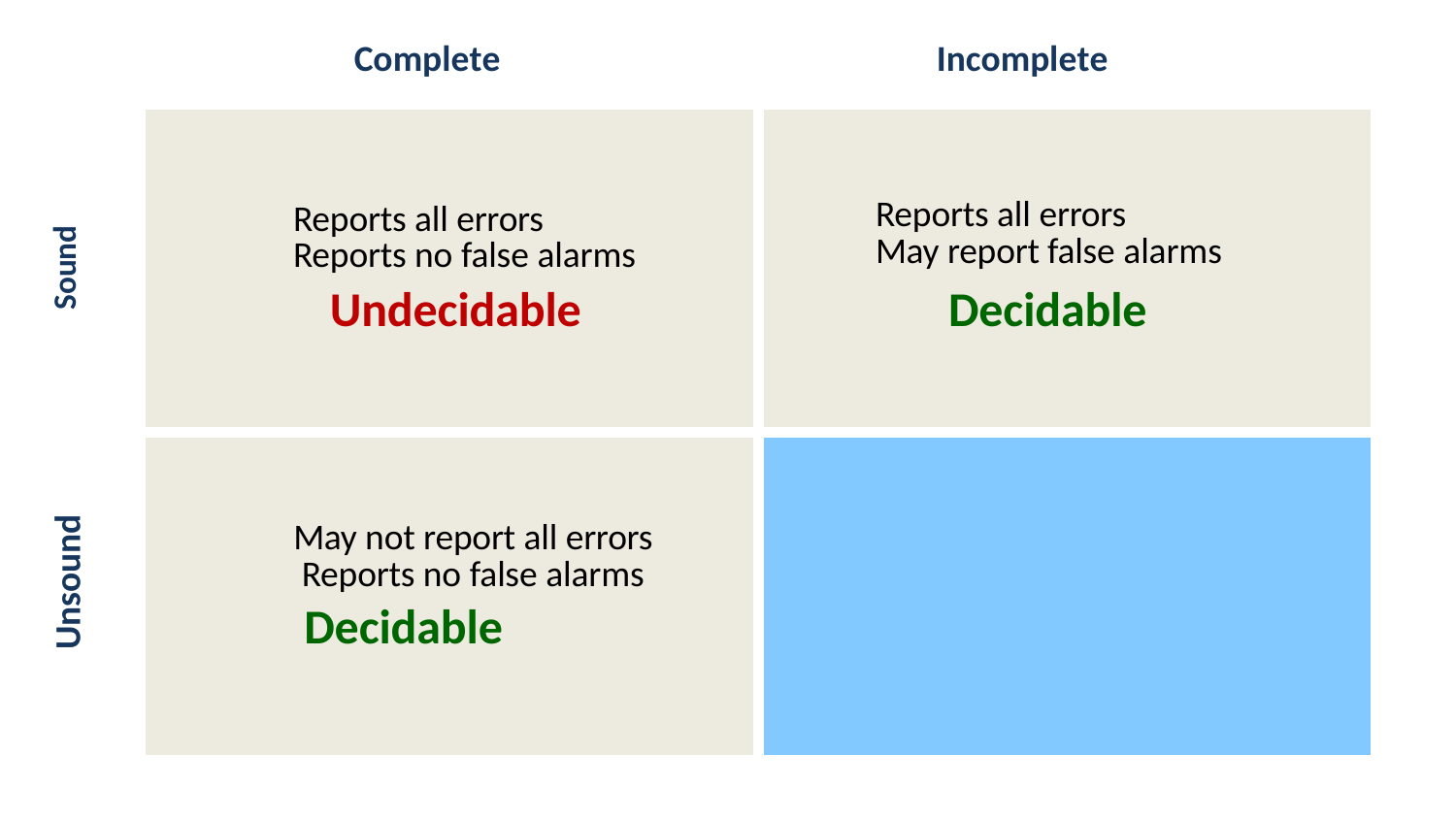

Complete
Incomplete
| Reports all errors Reports no false alarms Undecidable | Reports all errors May report false alarms Decidable |
| --- | --- |
| May not report all errors Reports no false alarms Decidable |  |
Sound
Unsound